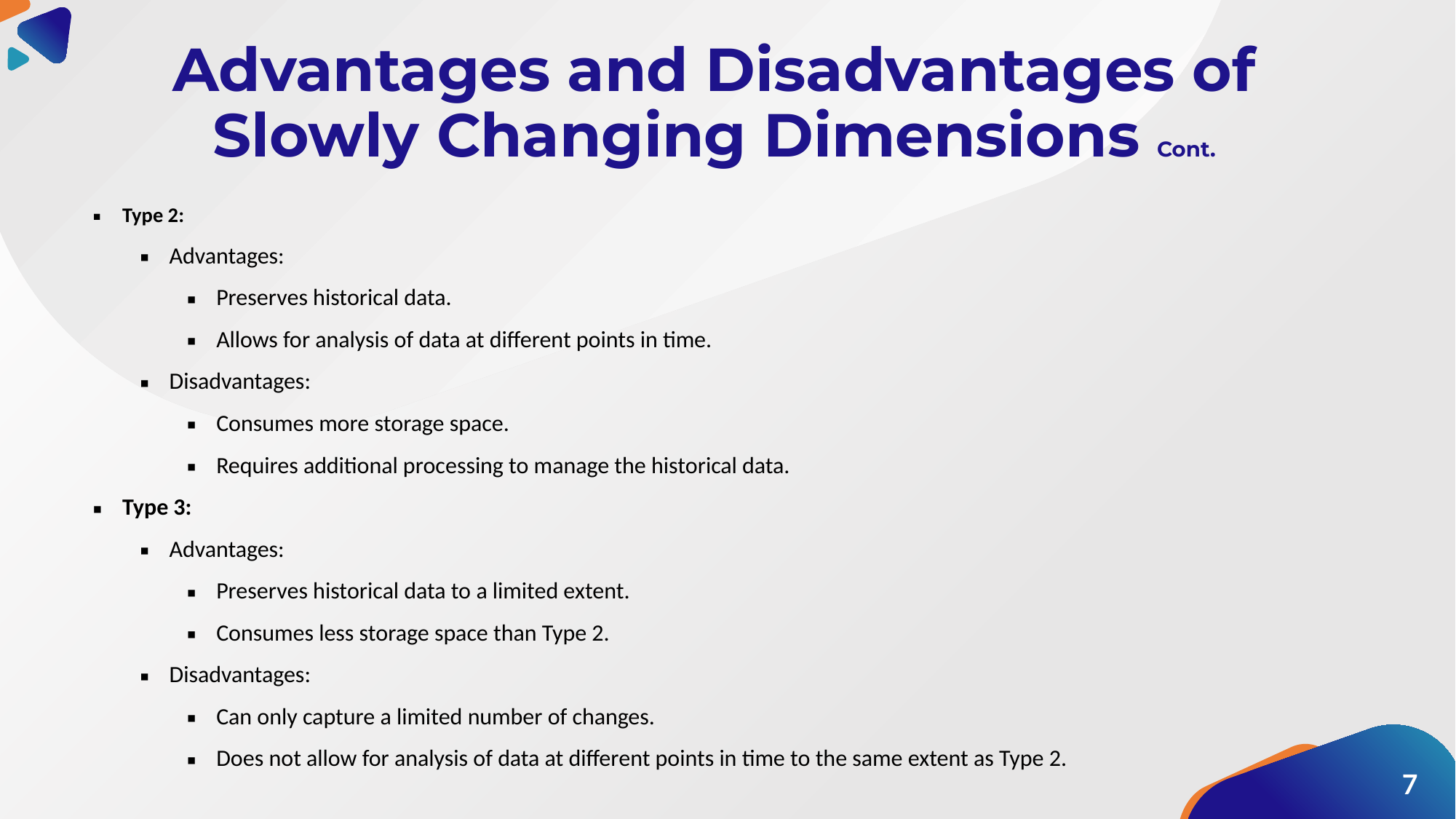

# Advantages and Disadvantages of Slowly Changing Dimensions Cont.
Type 2:
Advantages:
Preserves historical data.
Allows for analysis of data at different points in time.
Disadvantages:
Consumes more storage space.
Requires additional processing to manage the historical data.
Type 3:
Advantages:
Preserves historical data to a limited extent.
Consumes less storage space than Type 2.
Disadvantages:
Can only capture a limited number of changes.
Does not allow for analysis of data at different points in time to the same extent as Type 2.